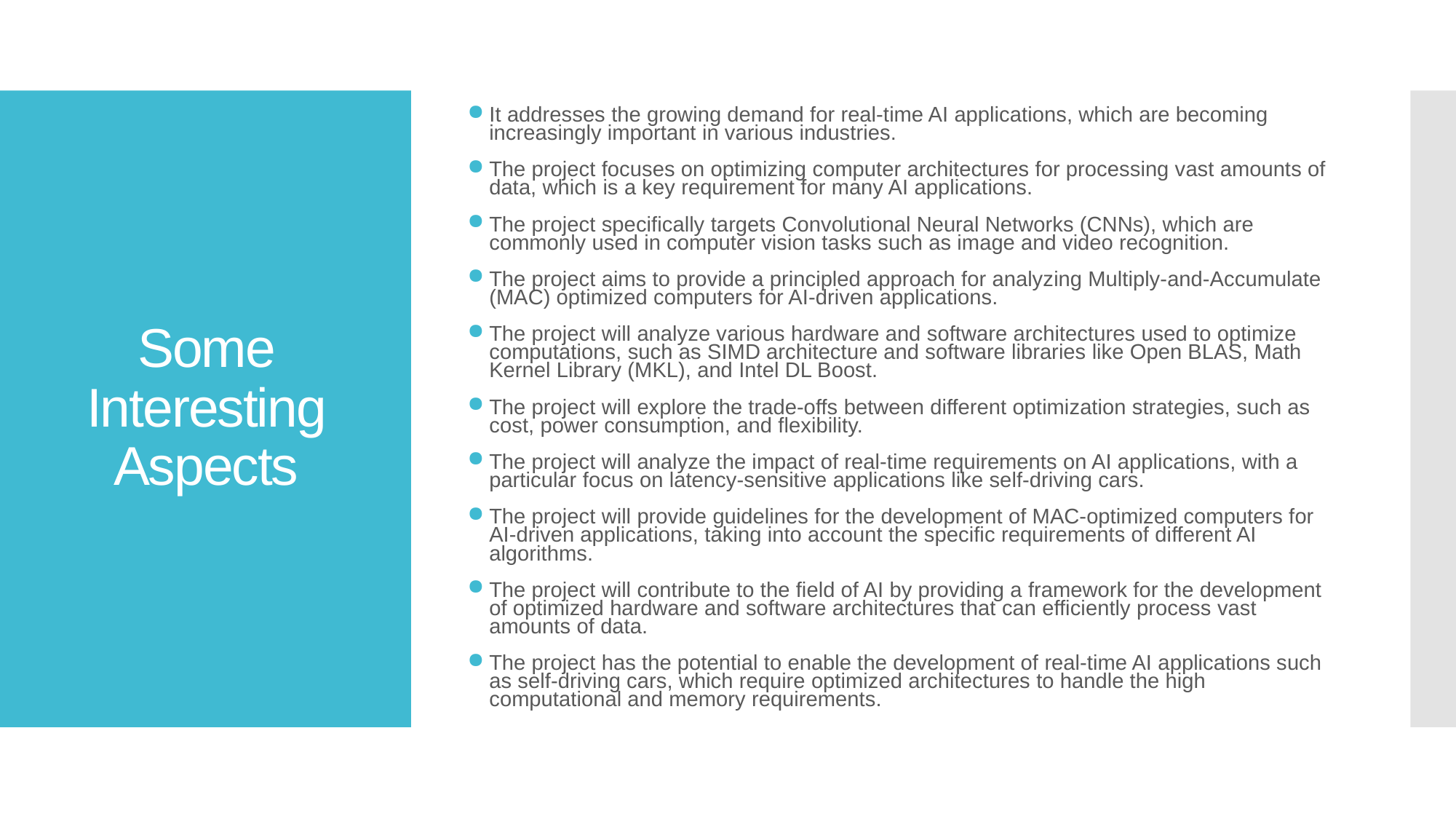

It addresses the growing demand for real-time AI applications, which are becoming increasingly important in various industries.
The project focuses on optimizing computer architectures for processing vast amounts of data, which is a key requirement for many AI applications.
The project specifically targets Convolutional Neural Networks (CNNs), which are commonly used in computer vision tasks such as image and video recognition.
The project aims to provide a principled approach for analyzing Multiply-and-Accumulate (MAC) optimized computers for AI-driven applications.
The project will analyze various hardware and software architectures used to optimize computations, such as SIMD architecture and software libraries like Open BLAS, Math Kernel Library (MKL), and Intel DL Boost.
The project will explore the trade-offs between different optimization strategies, such as cost, power consumption, and flexibility.
The project will analyze the impact of real-time requirements on AI applications, with a particular focus on latency-sensitive applications like self-driving cars.
The project will provide guidelines for the development of MAC-optimized computers for AI-driven applications, taking into account the specific requirements of different AI algorithms.
The project will contribute to the field of AI by providing a framework for the development of optimized hardware and software architectures that can efficiently process vast amounts of data.
The project has the potential to enable the development of real-time AI applications such as self-driving cars, which require optimized architectures to handle the high computational and memory requirements.
# Some Interesting Aspects